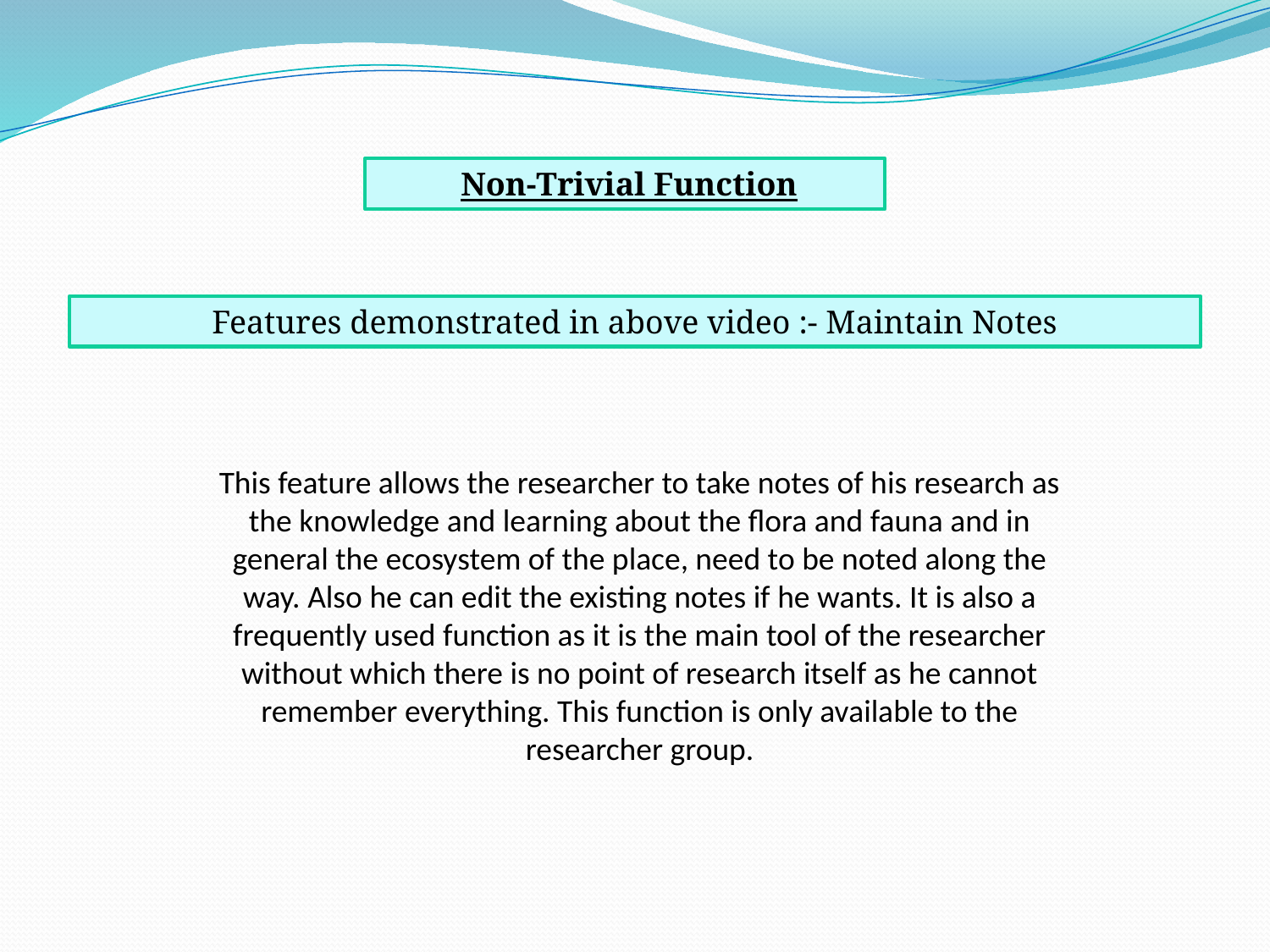

Non-Trivial Function
Features demonstrated in above video :- Maintain Notes
This feature allows the researcher to take notes of his research as the knowledge and learning about the flora and fauna and in general the ecosystem of the place, need to be noted along the way. Also he can edit the existing notes if he wants. It is also a frequently used function as it is the main tool of the researcher without which there is no point of research itself as he cannot remember everything. This function is only available to the researcher group.